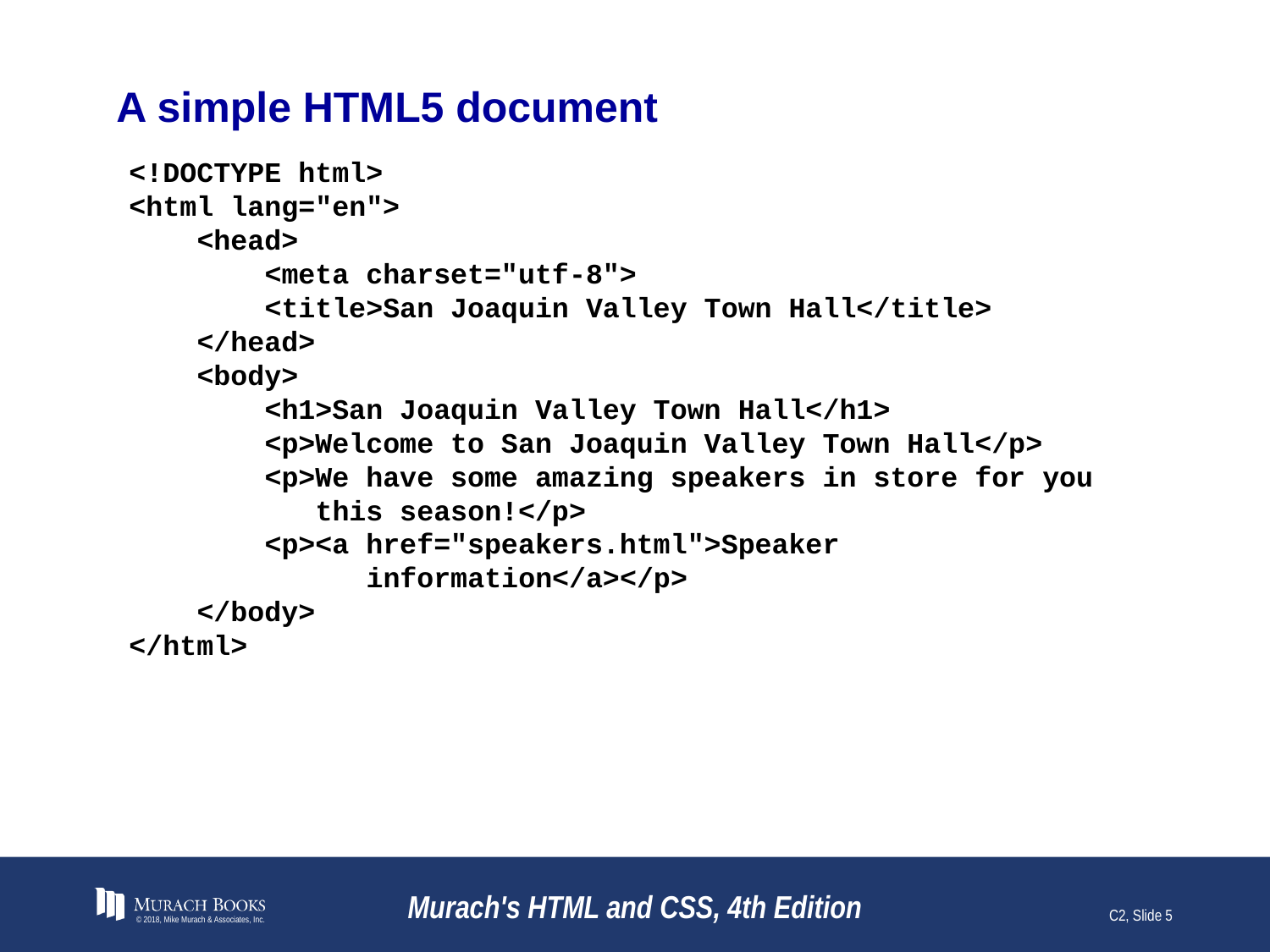

# A simple HTML5 document
<!DOCTYPE html>
<html lang="en">
    <head>
        <meta charset="utf-8">
        <title>San Joaquin Valley Town Hall</title>
    </head>
    <body>
        <h1>San Joaquin Valley Town Hall</h1>
        <p>Welcome to San Joaquin Valley Town Hall</p>
        <p>We have some amazing speakers in store for you
           this season!</p>
        <p><a href="speakers.html">Speaker
              information</a></p>
    </body>
</html>

© 2018, Mike Murach & Associates, Inc.
Murach's HTML and CSS, 4th Edition

C2, Slide 5